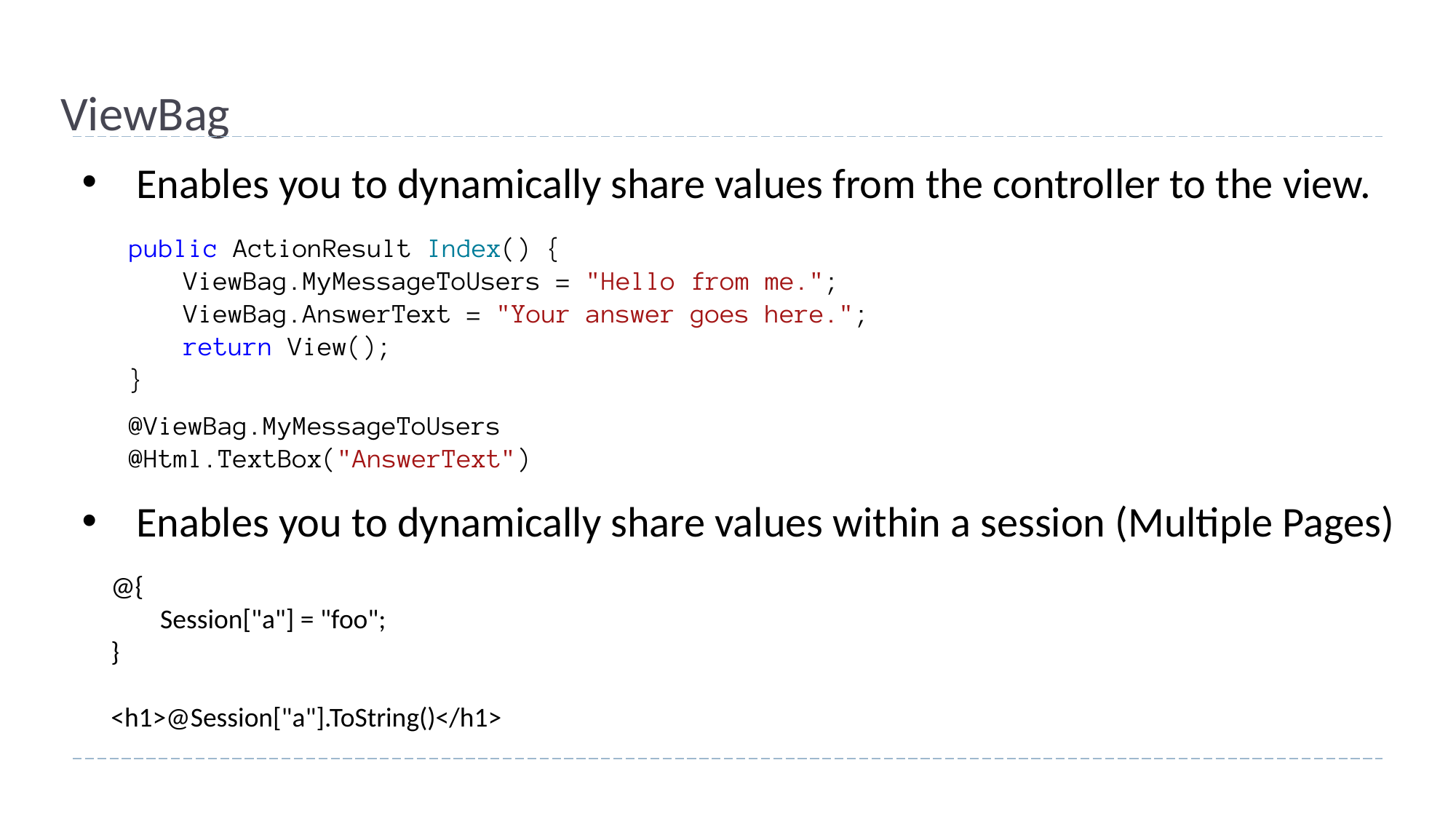

# ViewBag

Enables you to dynamically share values from the controller to the view.
public ActionResult Index() {
ViewBag.MyMessageToUsers = "Hello from me.";
ViewBag.AnswerText = "Your answer goes here.";
return View();
}
@ViewBag.MyMessageToUsers @Html.TextBox("AnswerText")
Enables you to dynamically share values within a session (Multiple Pages)
@{
        Session["a"] = "foo";
}

<h1>@Session["a"].ToString()</h1>